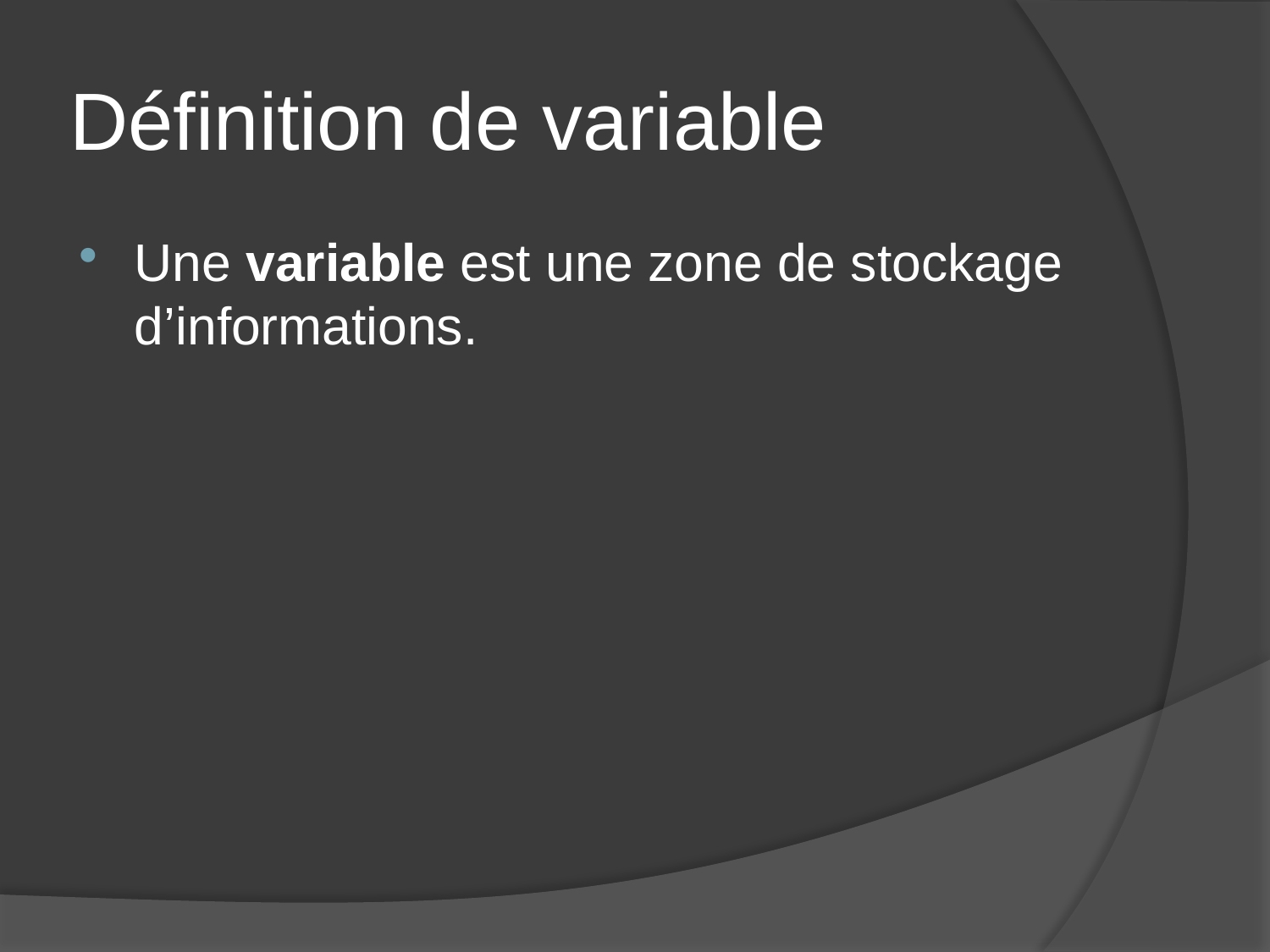

# Définition de variable
Une variable est une zone de stockage d’informations.